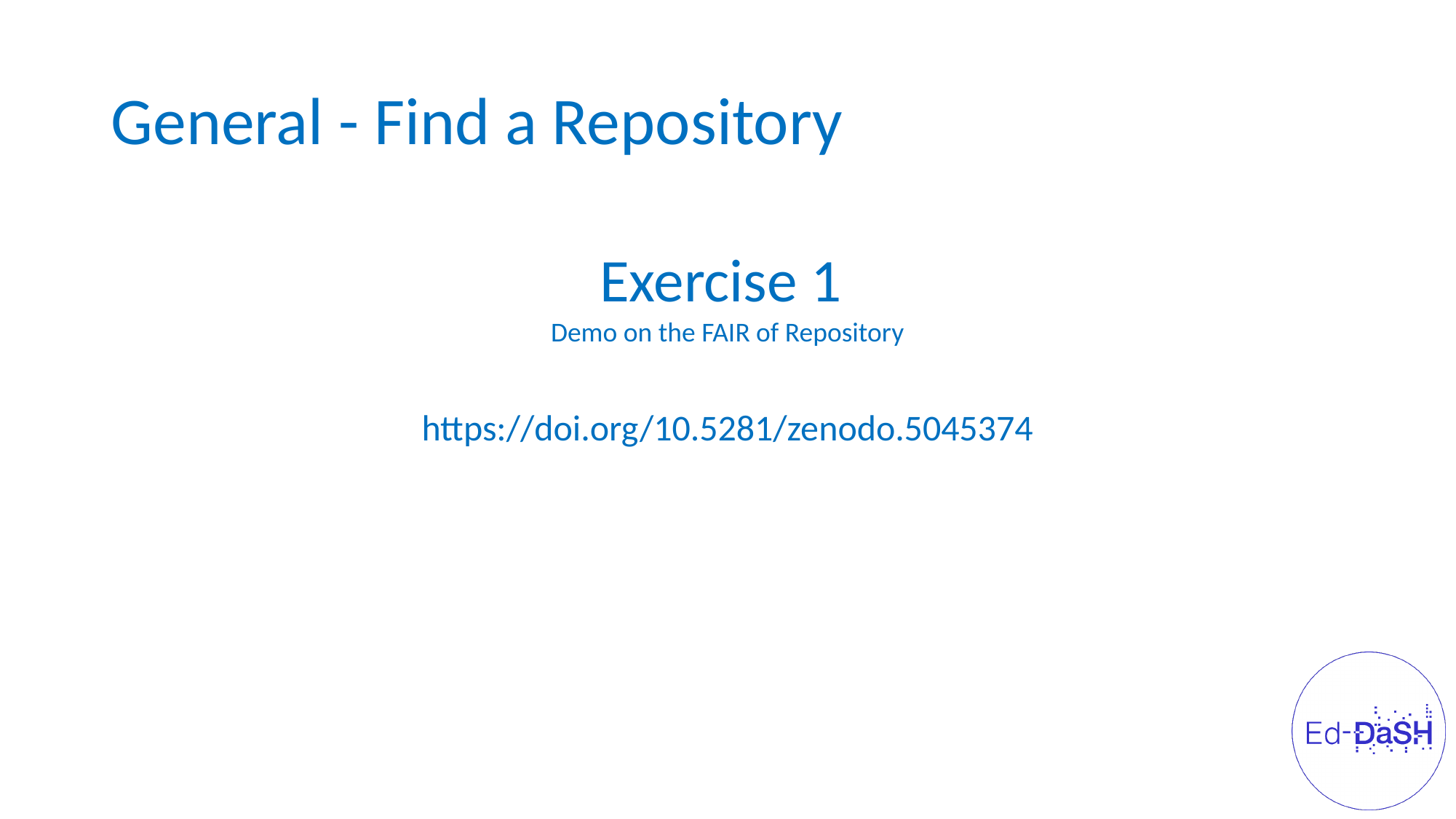

# General - Find a Repository
Exercise 1
Demo on the FAIR of Repository

https://doi.org/10.5281/zenodo.5045374